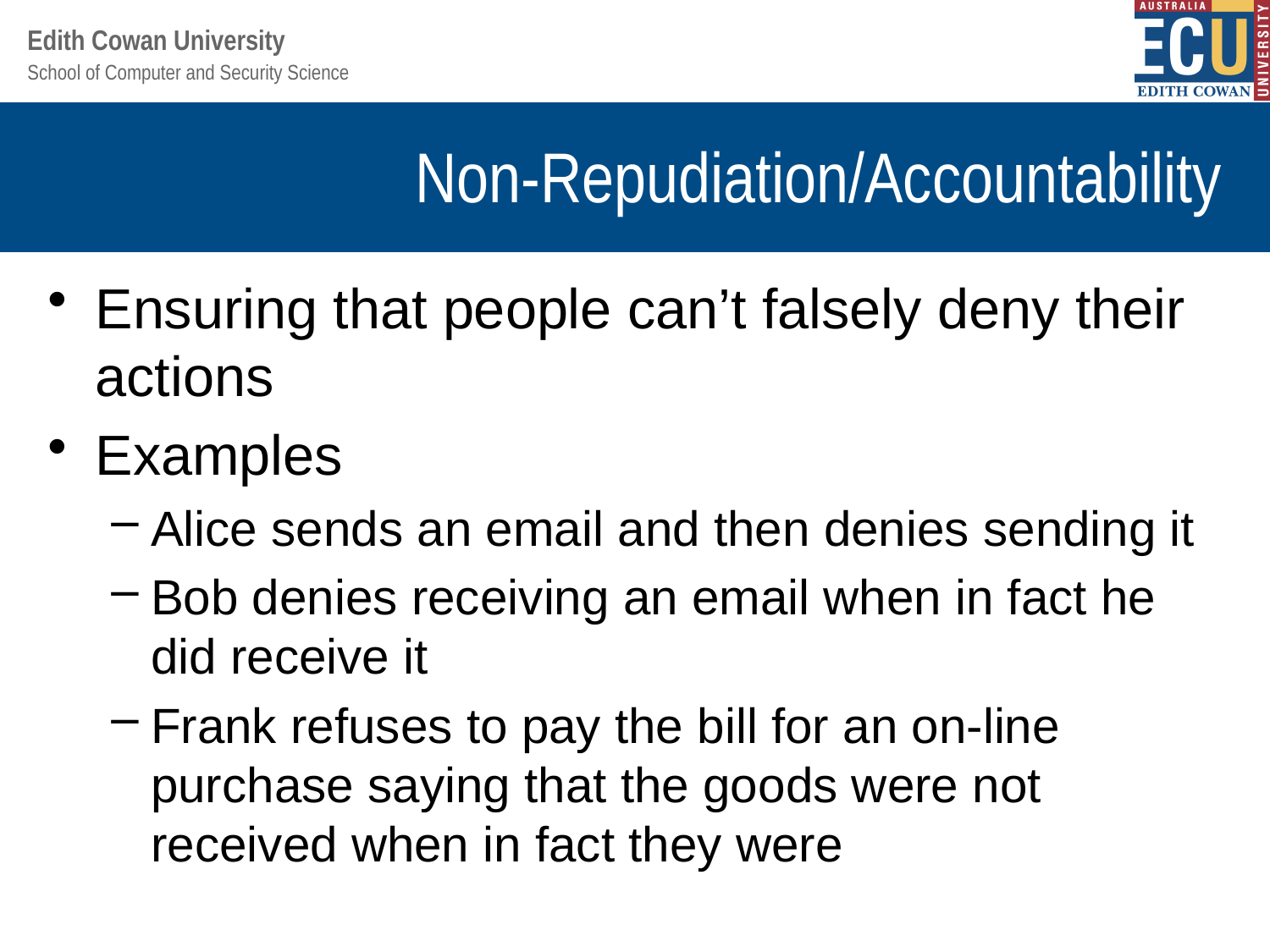

# Non-Repudiation/Accountability
Ensuring that people can’t falsely deny their actions
Examples
Alice sends an email and then denies sending it
Bob denies receiving an email when in fact he did receive it
Frank refuses to pay the bill for an on-line purchase saying that the goods were not received when in fact they were